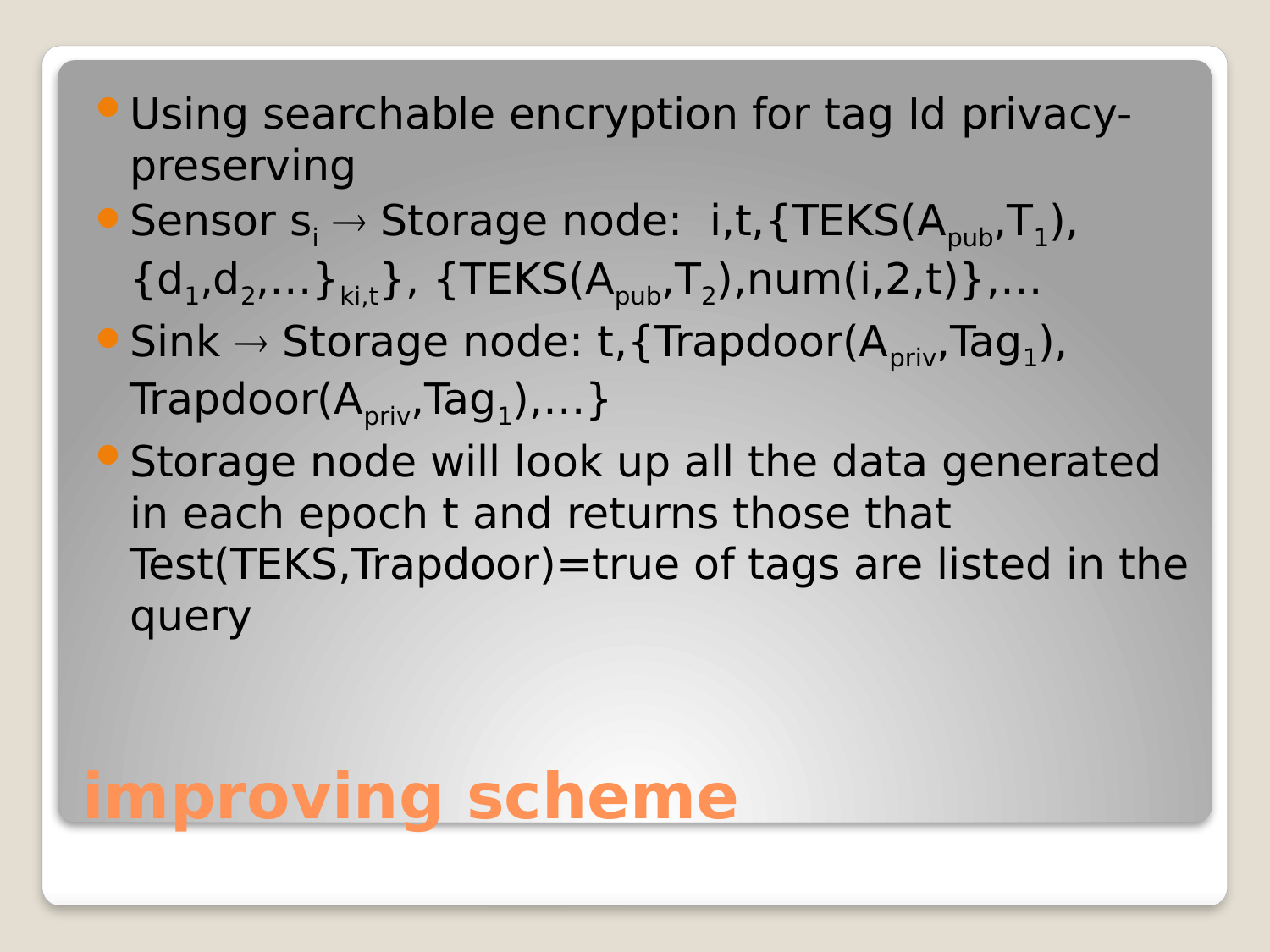

Using searchable encryption for tag Id privacy-preserving
Sensor si → Storage node:  i,t,{TEKS(Apub,T1),{d1,d2,…}ki,t}, {TEKS(Apub,T2),num(i,2,t)},…
Sink → Storage node: t,{Trapdoor(Apriv,Tag1), Trapdoor(Apriv,Tag1),…}
Storage node will look up all the data generated in each epoch t and returns those that Test(TEKS,Trapdoor)=true of tags are listed in the query

# improving scheme